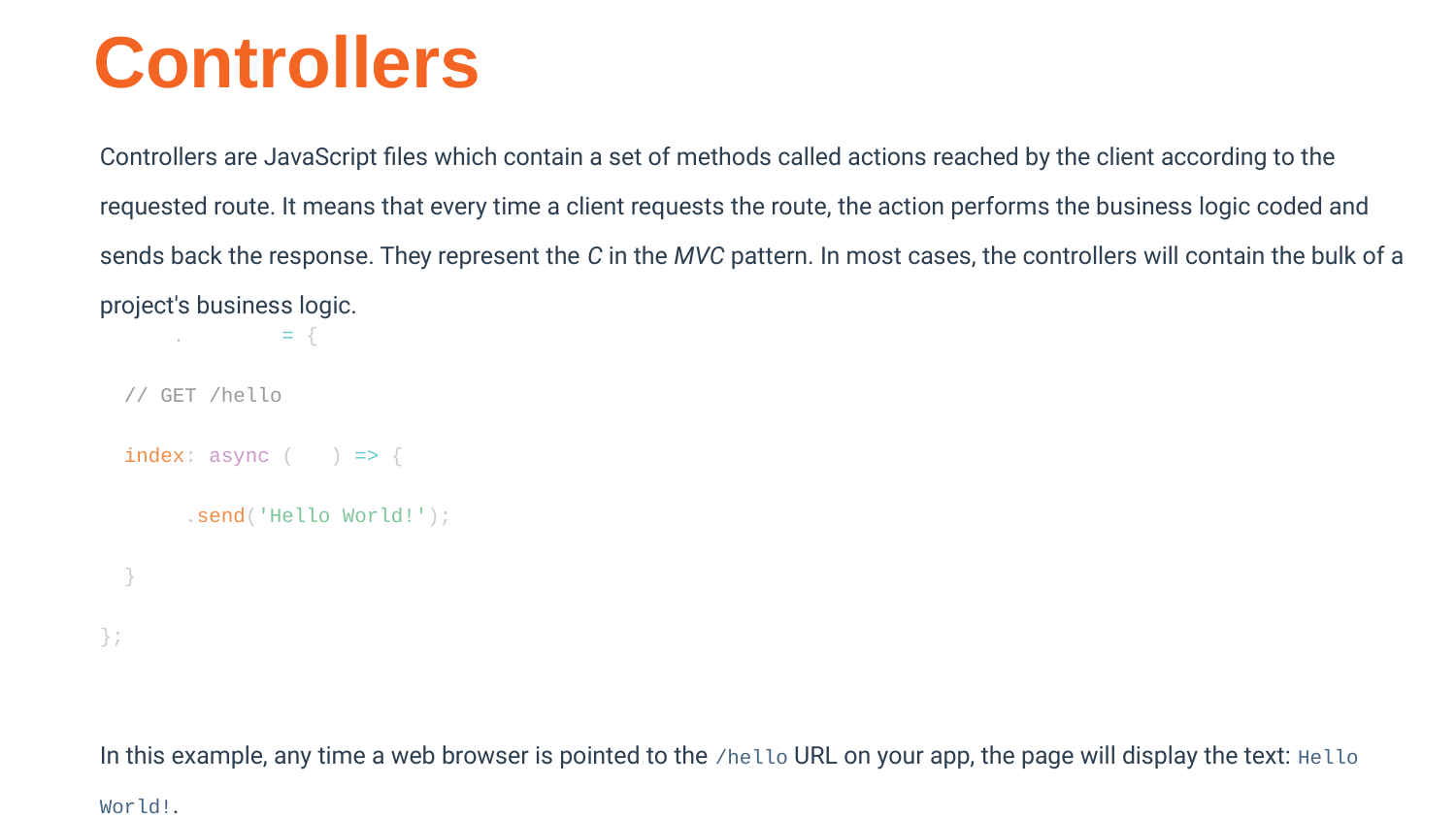

Controllers
Controllers are JavaScript files which contain a set of methods called actions reached by the client according to the requested route. It means that every time a client requests the route, the action performs the business logic coded and sends back the response. They represent the C in the MVC pattern. In most cases, the controllers will contain the bulk of a project's business logic.
module.exports = {
  // GET /hello
  index: async (ctx) => {
    ctx.send('Hello World!');
  }
};

In this example, any time a web browser is pointed to the /hello URL on your app, the page will display the text: Hello World!.
#